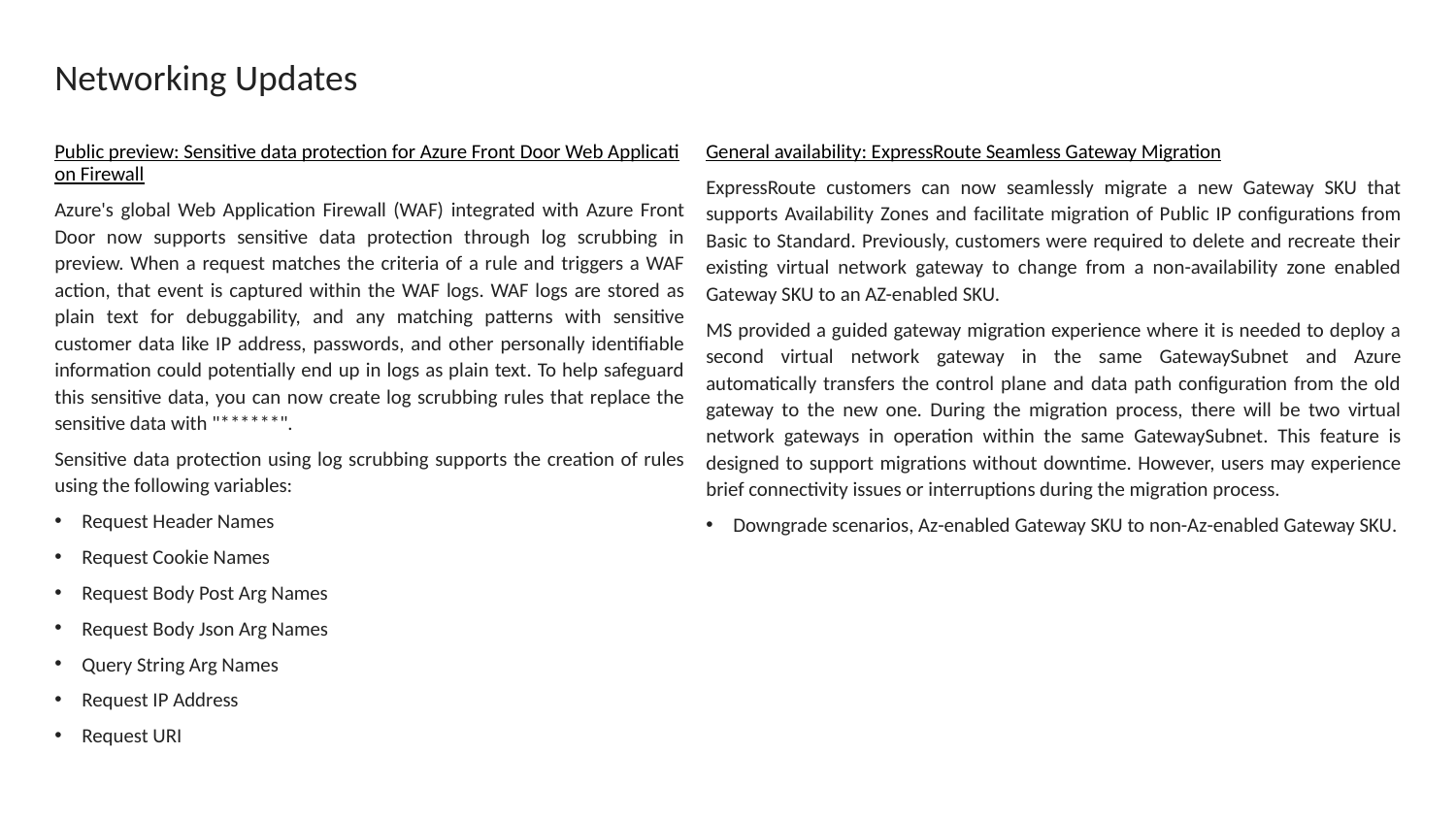

# Networking Updates
Public preview: Sensitive data protection for Azure Front Door Web Application Firewall
Azure's global Web Application Firewall (WAF) integrated with Azure Front Door now supports sensitive data protection through log scrubbing in preview. When a request matches the criteria of a rule and triggers a WAF action, that event is captured within the WAF logs. WAF logs are stored as plain text for debuggability, and any matching patterns with sensitive customer data like IP address, passwords, and other personally identifiable information could potentially end up in logs as plain text. To help safeguard this sensitive data, you can now create log scrubbing rules that replace the sensitive data with "******".
Sensitive data protection using log scrubbing supports the creation of rules using the following variables:
Request Header Names
Request Cookie Names
Request Body Post Arg Names
Request Body Json Arg Names
Query String Arg Names
Request IP Address
Request URI
General availability: ExpressRoute Seamless Gateway Migration
ExpressRoute customers can now seamlessly migrate a new Gateway SKU that supports Availability Zones and facilitate migration of Public IP configurations from Basic to Standard. Previously, customers were required to delete and recreate their existing virtual network gateway to change from a non-availability zone enabled Gateway SKU to an AZ-enabled SKU.
MS provided a guided gateway migration experience where it is needed to deploy a second virtual network gateway in the same GatewaySubnet and Azure automatically transfers the control plane and data path configuration from the old gateway to the new one. During the migration process, there will be two virtual network gateways in operation within the same GatewaySubnet. This feature is designed to support migrations without downtime. However, users may experience brief connectivity issues or interruptions during the migration process.
Downgrade scenarios, Az-enabled Gateway SKU to non-Az-enabled Gateway SKU.